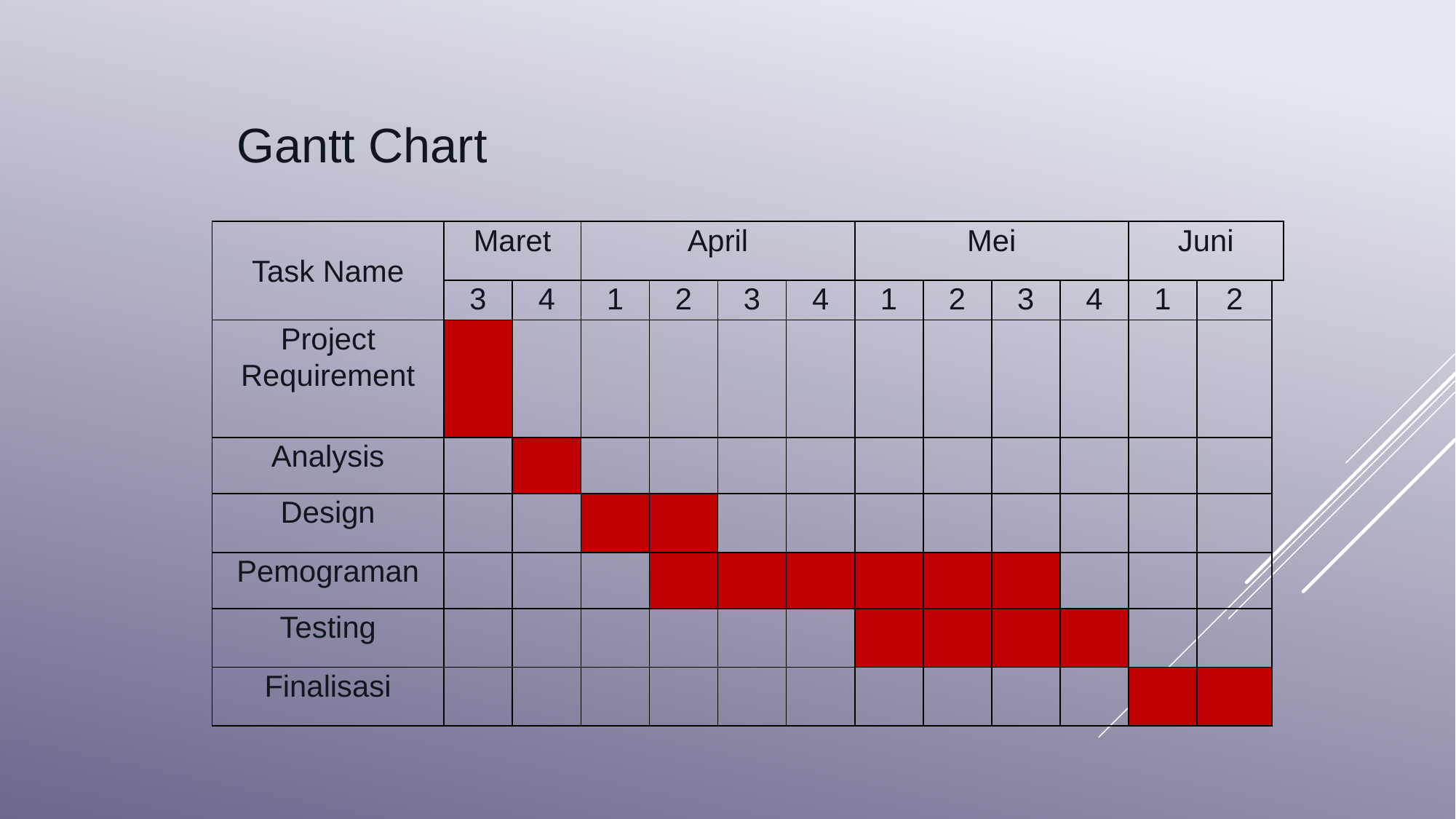

Gantt Chart
| Task Name | Maret |  | April |  |  |  | Mei |  |  |  | Juni |  |  |
| --- | --- | --- | --- | --- | --- | --- | --- | --- | --- | --- | --- | --- | --- |
|  | 3 | 4 | 1 | 2 | 3 | 4 | 1 | 2 | 3 | 4 | 1 | 2 |  |
| Project Requirement |  |  |  |  |  |  |  |  |  |  |  |  |  |
| Analysis |  |  |  |  |  |  |  |  |  |  |  |  |  |
| Design |  |  |  |  |  |  |  |  |  |  |  |  |  |
| Pemograman |  |  |  |  |  |  |  |  |  |  |  |  |  |
| Testing |  |  |  |  |  |  |  |  |  |  |  |  |  |
| Finalisasi |  |  |  |  |  |  |  |  |  |  |  |  |  |